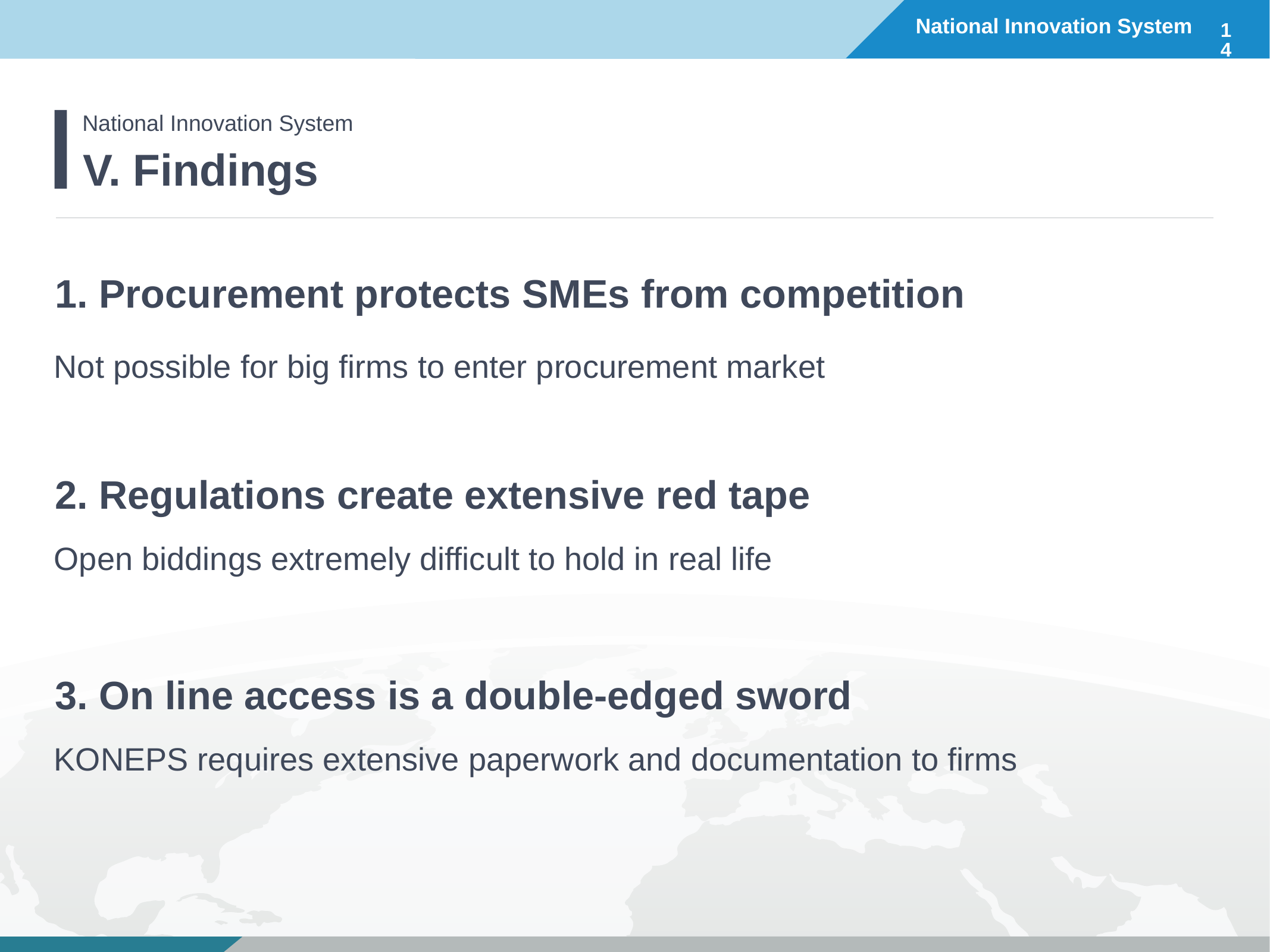

14
National Innovation System
V. Findings
1. Procurement protects SMEs from competition
Not possible for big firms to enter procurement market
2. Regulations create extensive red tape
Open biddings extremely difficult to hold in real life
3. On line access is a double-edged sword
KONEPS requires extensive paperwork and documentation to firms